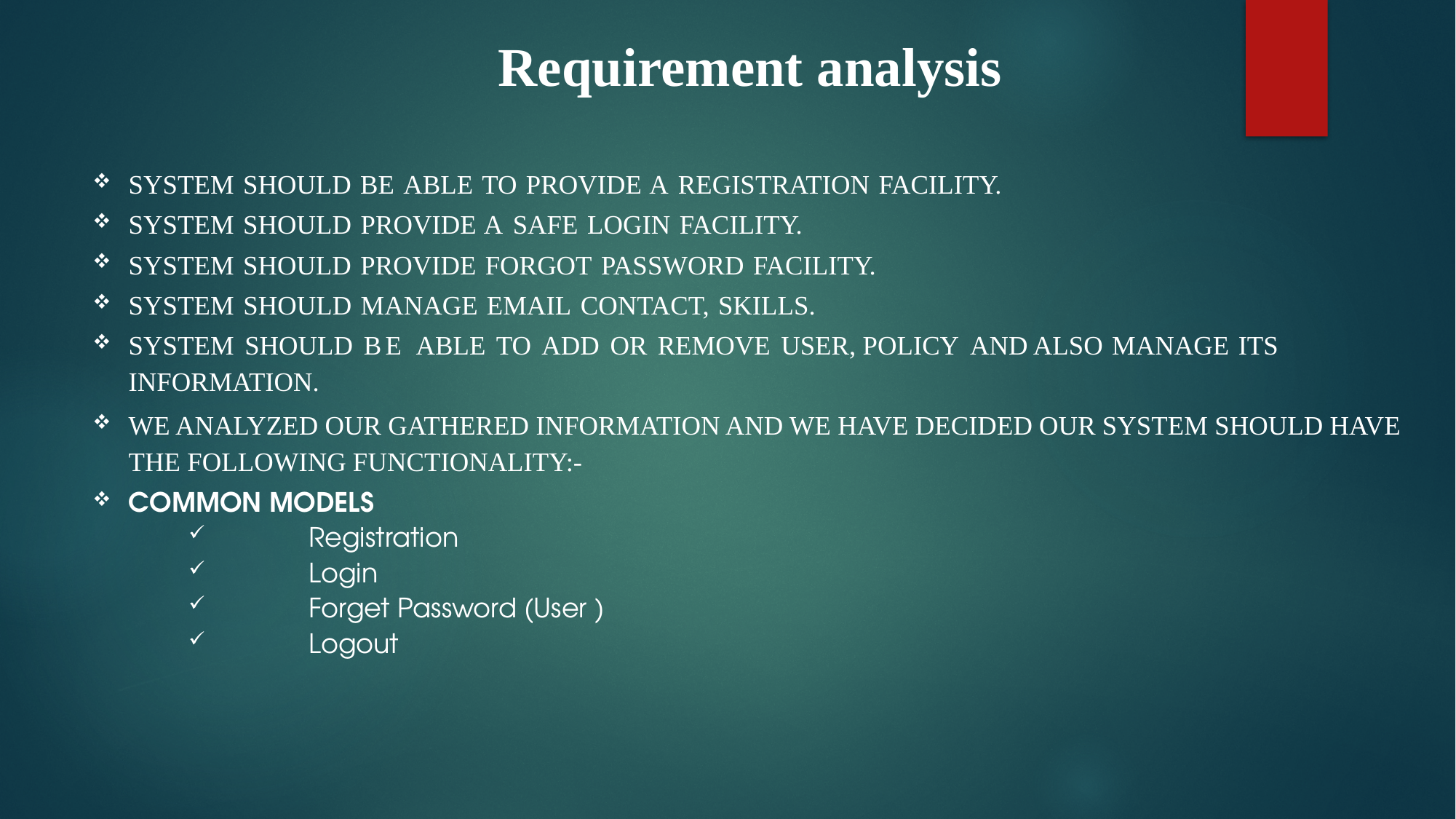

# Requirement analysis

System should be able to provide a registration facility.
System should provide a safe login facility.
System should provide forgot password facility.
System should manage email Contact, skills.
System should be able to add or remove user, policy and also manage its information.
We analyzed our gathered information and we have decided our system should have the following functionality:-
Common models
Registration
Login
Forget Password (User )
Logout